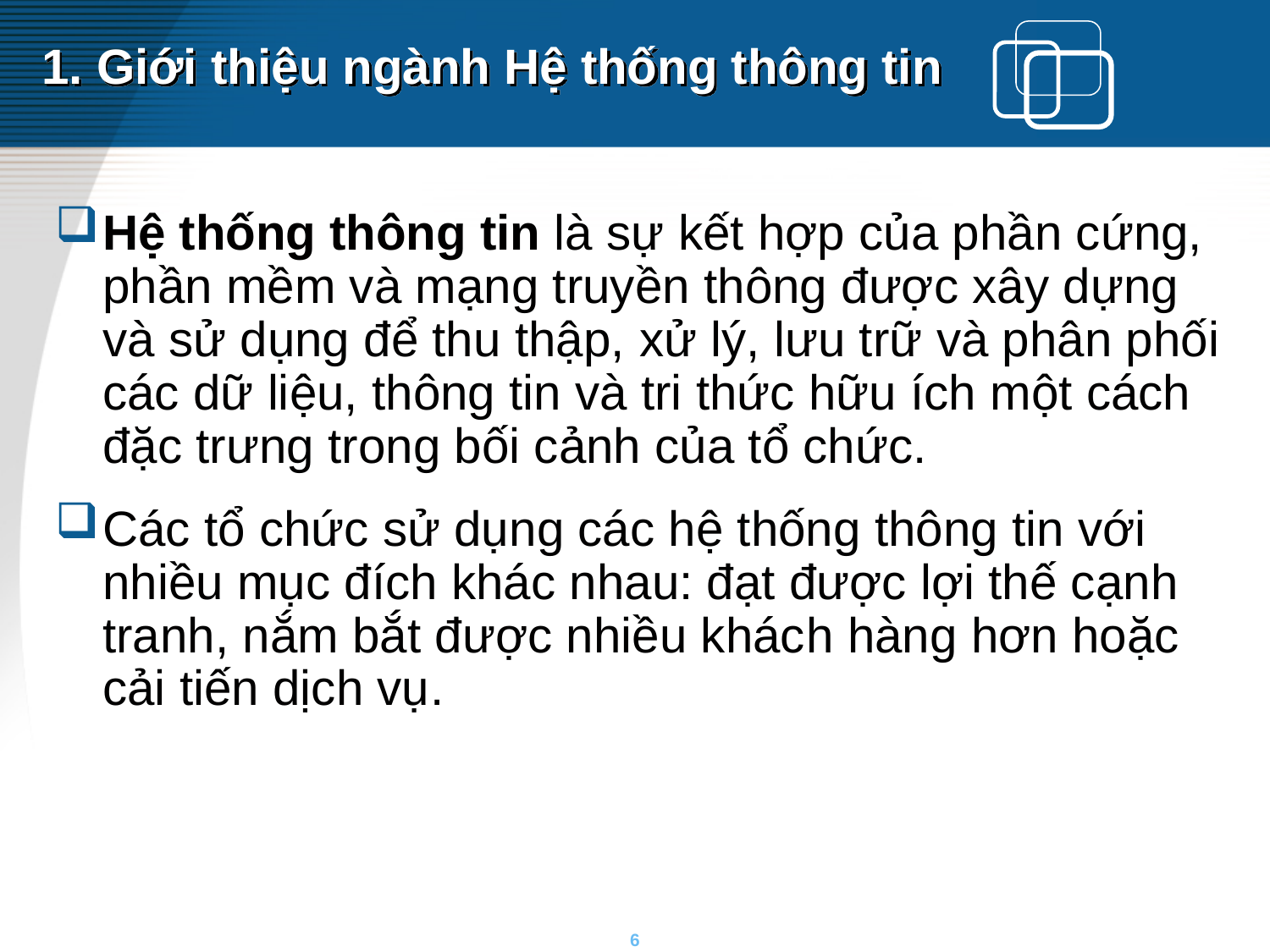

# 1. Giới thiệu ngành Hệ thống thông tin
Hệ thống thông tin là sự kết hợp của phần cứng, phần mềm và mạng truyền thông được xây dựng và sử dụng để thu thập, xử lý, lưu trữ và phân phối các dữ liệu, thông tin và tri thức hữu ích một cách đặc trưng trong bối cảnh của tổ chức.
Các tổ chức sử dụng các hệ thống thông tin với nhiều mục đích khác nhau: đạt được lợi thế cạnh tranh, nắm bắt được nhiều khách hàng hơn hoặc cải tiến dịch vụ.
6
6